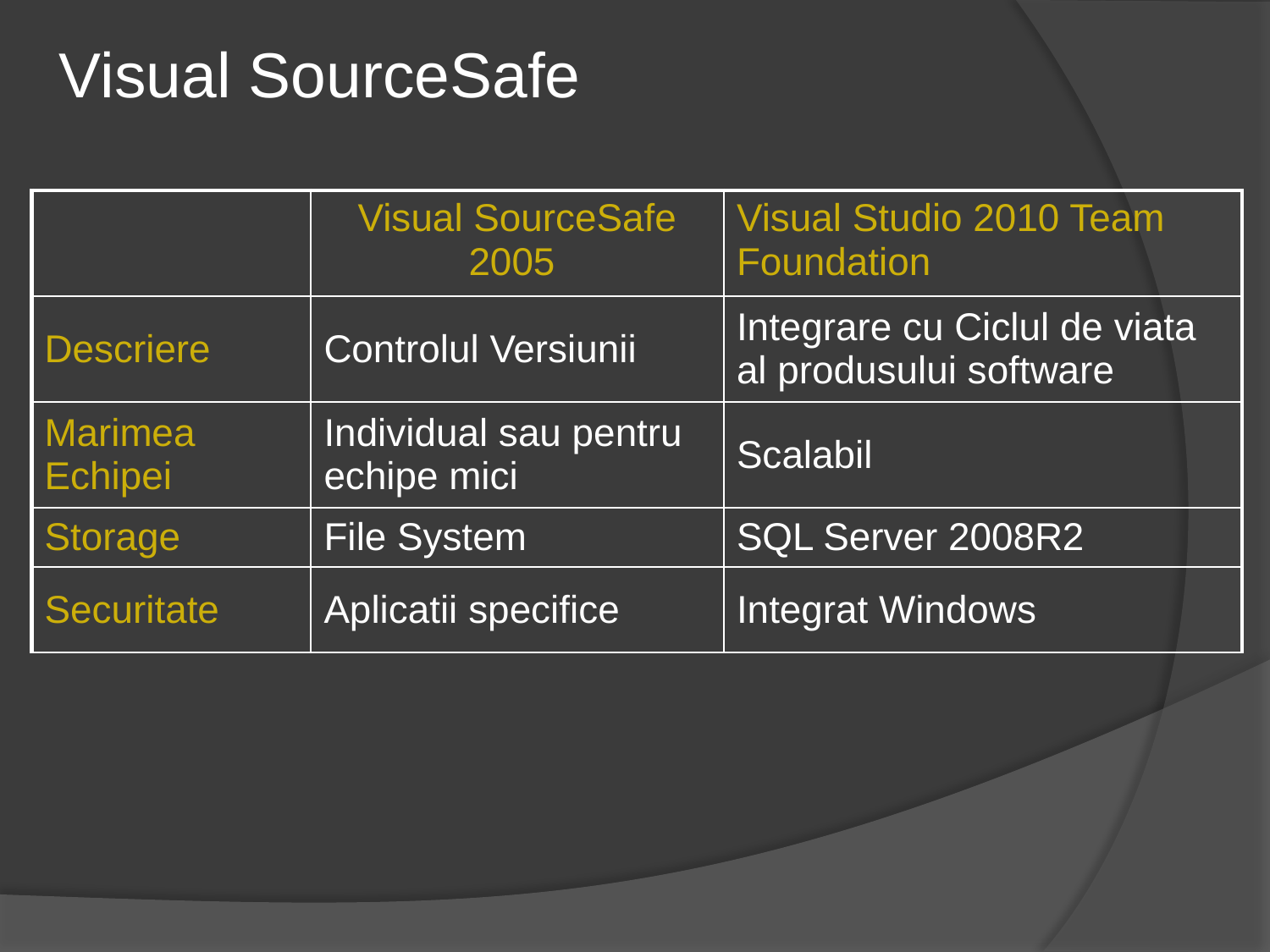

# Visual SourceSafe
|  | Visual SourceSafe 2005 | Visual Studio 2010 Team Foundation |
| --- | --- | --- |
| Descriere | Controlul Versiunii | Integrare cu Ciclul de viata al produsului software |
| Marimea Echipei | Individual sau pentru echipe mici | Scalabil |
| Storage | File System | SQL Server 2008R2 |
| Securitate | Aplicatii specifice | Integrat Windows |